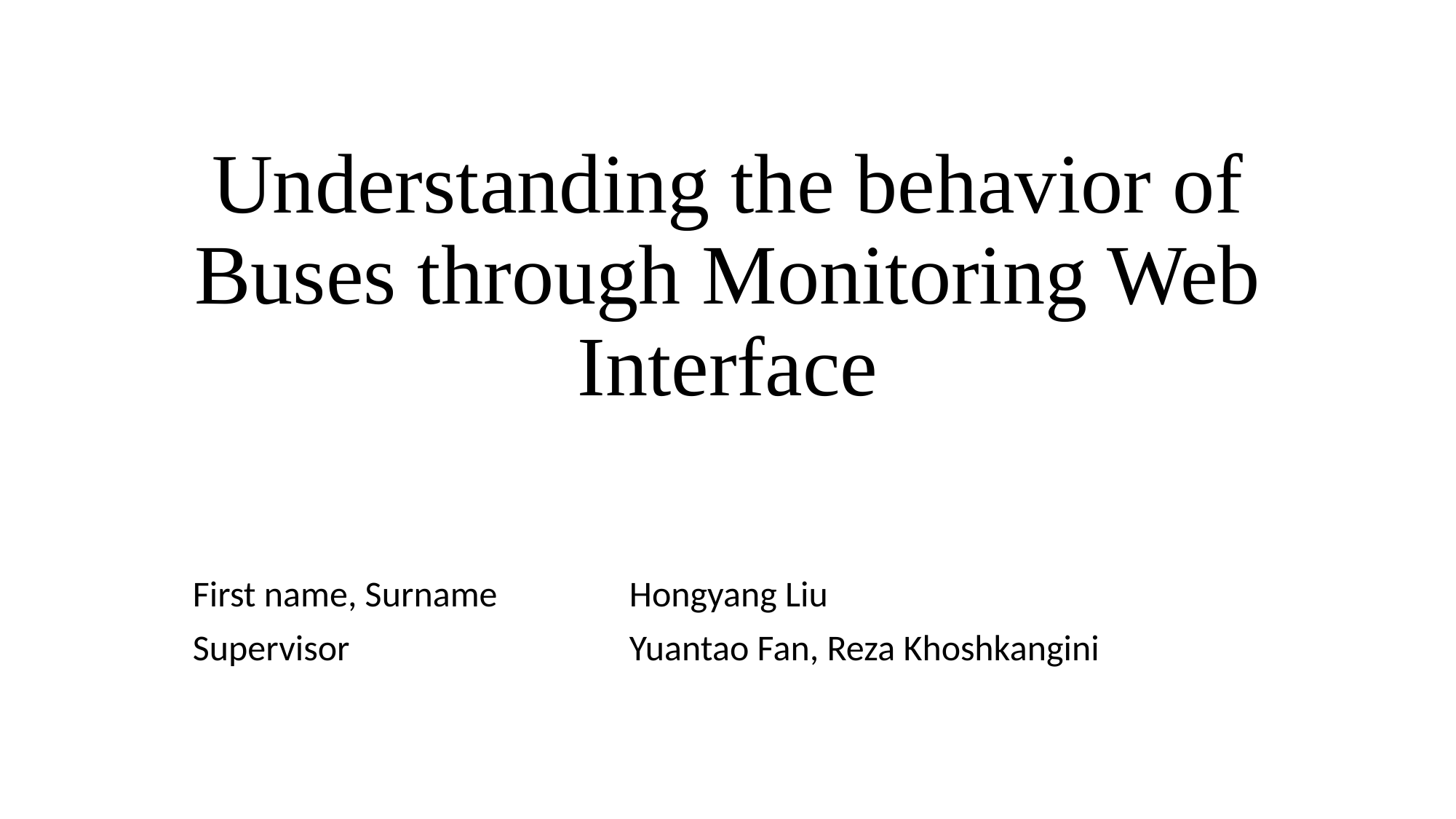

# Understanding the behavior of Buses through Monitoring Web Interface
First name, Surname        	Hongyang Liu
Supervisor                          	Yuantao Fan, Reza Khoshkangini